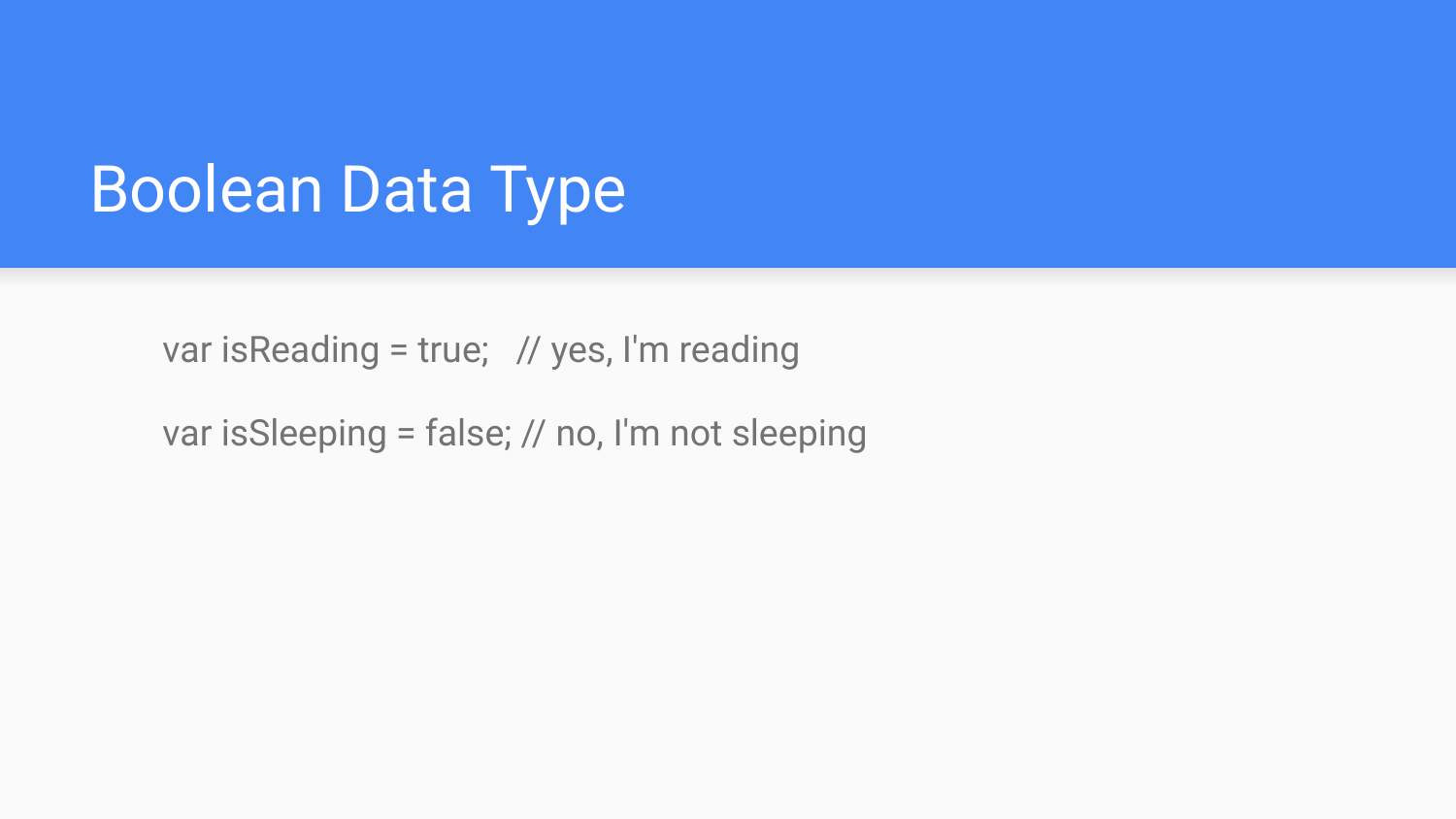

# Boolean Data Type
var isReading = true;   // yes, I'm reading
var isSleeping = false; // no, I'm not sleeping